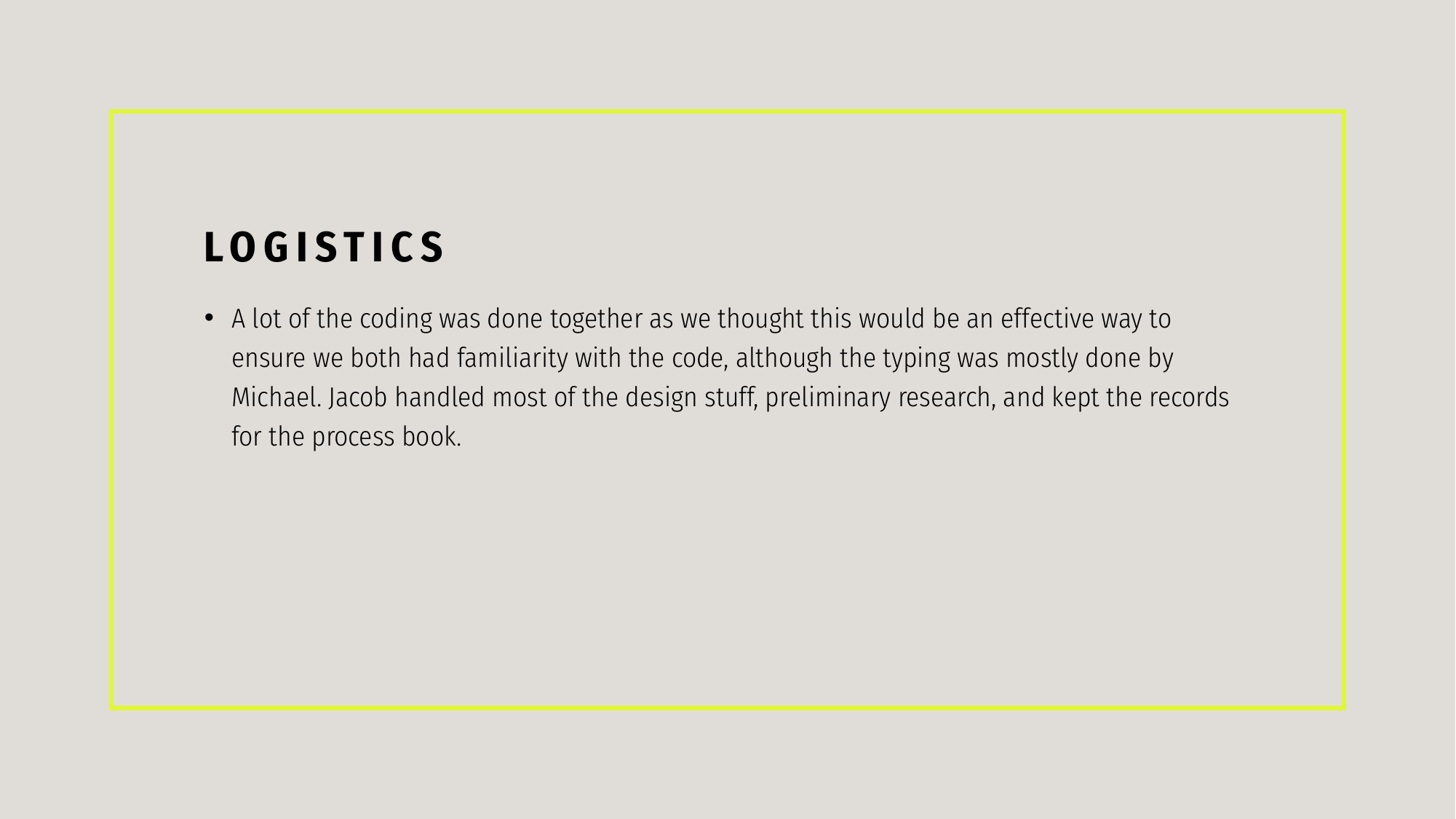

# logistics
A lot of the coding was done together as we thought this would be an effective way to ensure we both had familiarity with the code, although the typing was mostly done by Michael. Jacob handled most of the design stuff, preliminary research, and kept the records for the process book.